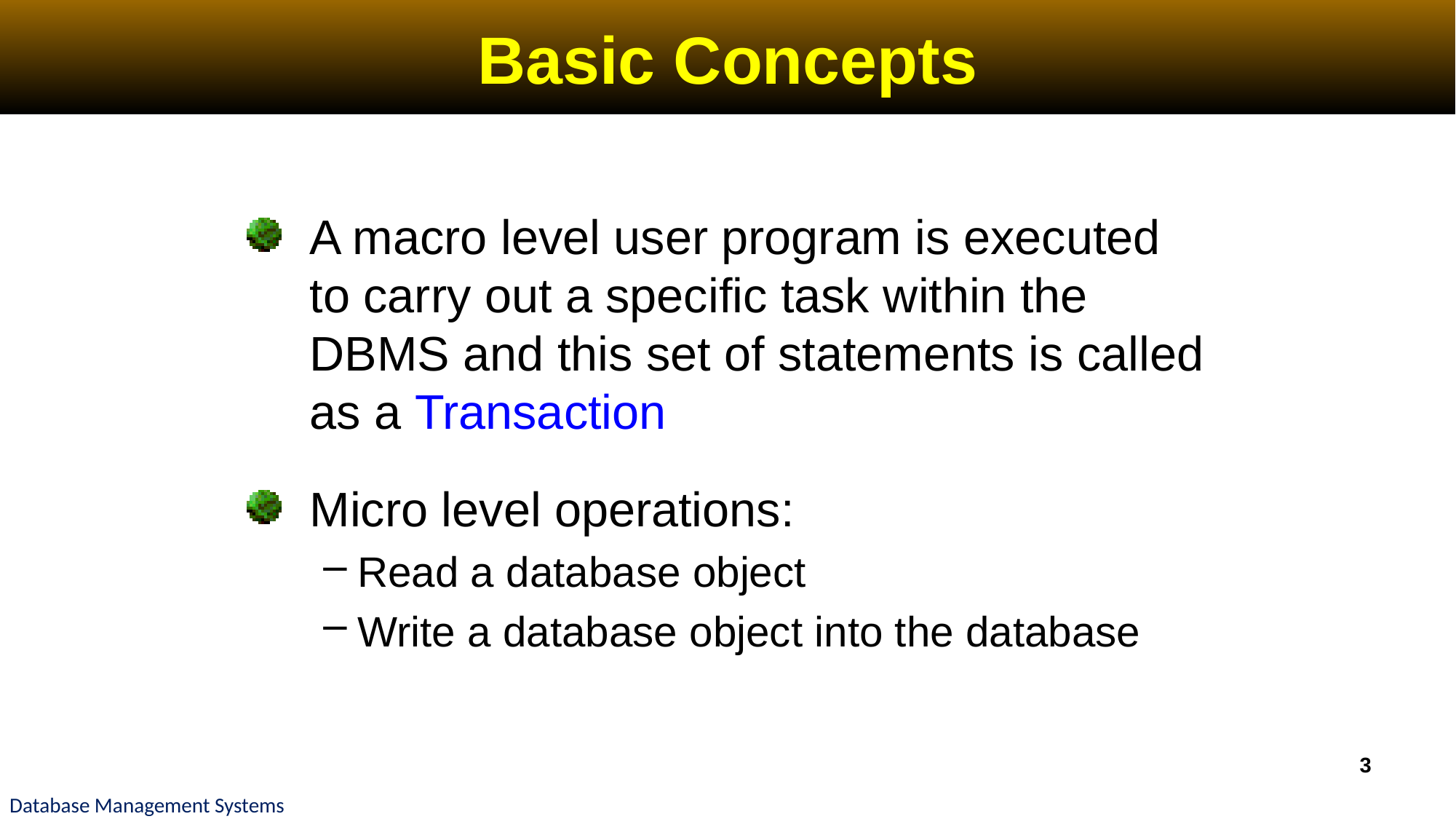

# Basic Concepts
A macro level user program is executed to carry out a specific task within the DBMS and this set of statements is called as a Transaction

Micro level operations:
Read a database object
Write a database object into the database
3